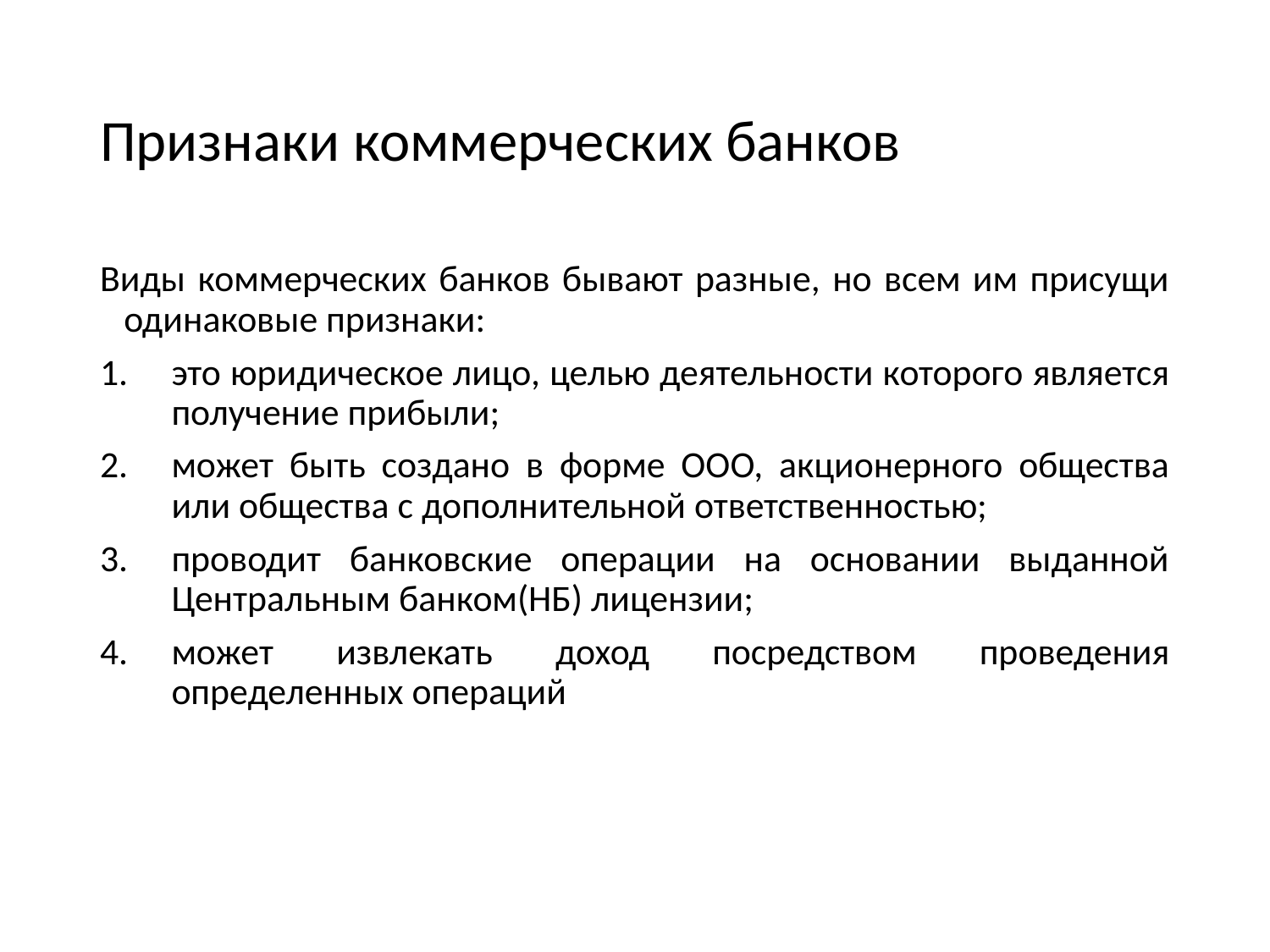

# Признаки коммерческих банков
Виды коммерческих банков бывают разные, но всем им присущи одинаковые признаки:
это юридическое лицо, целью деятельности которого является получение прибыли;
может быть создано в форме ООО, акционерного общества или общества с дополнительной ответственностью;
проводит банковские операции на основании выданной Центральным банком(НБ) лицензии;
может извлекать доход посредством проведения определенных операций